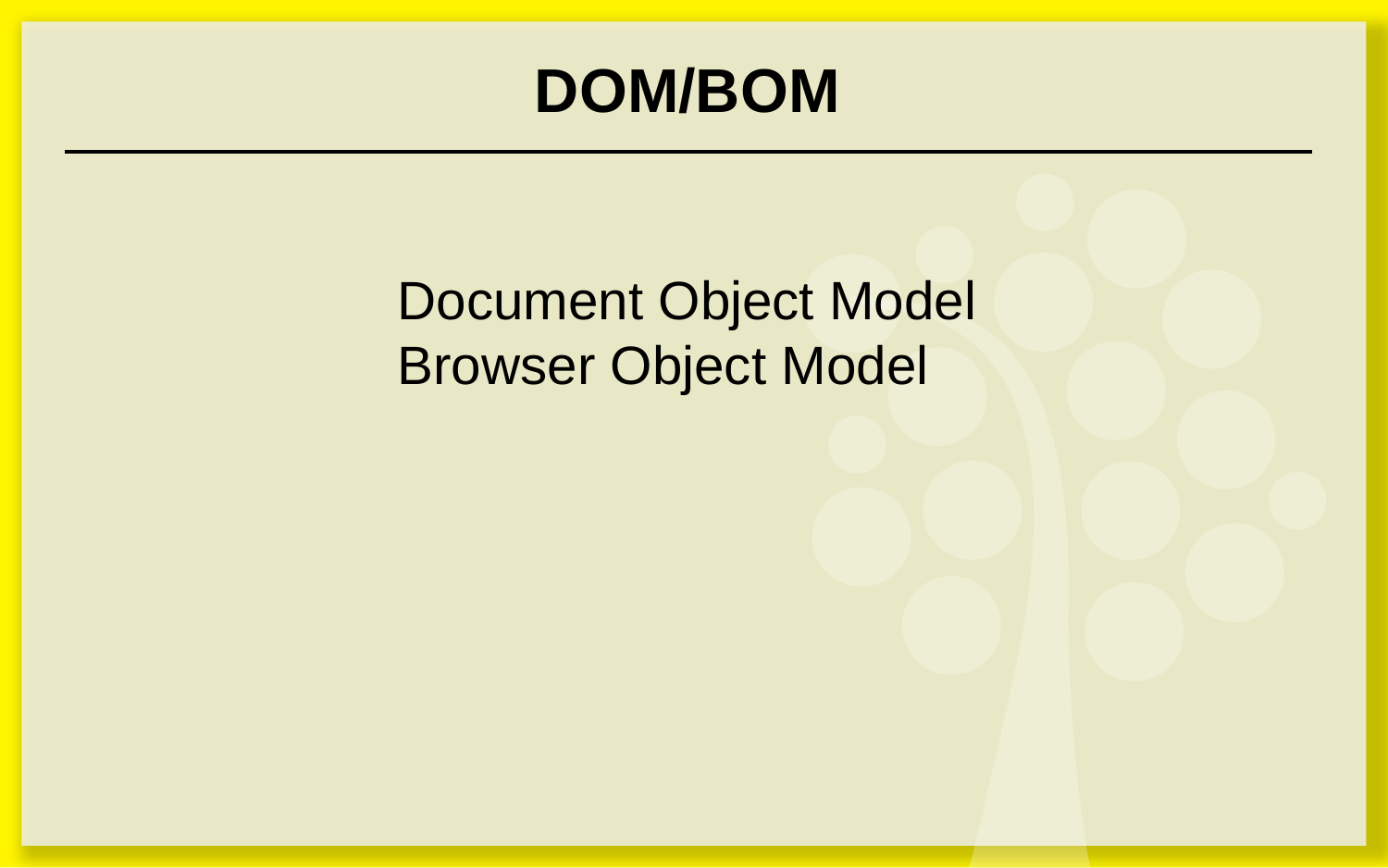

# DOM/BOM
Document Object Model
Browser Object Model